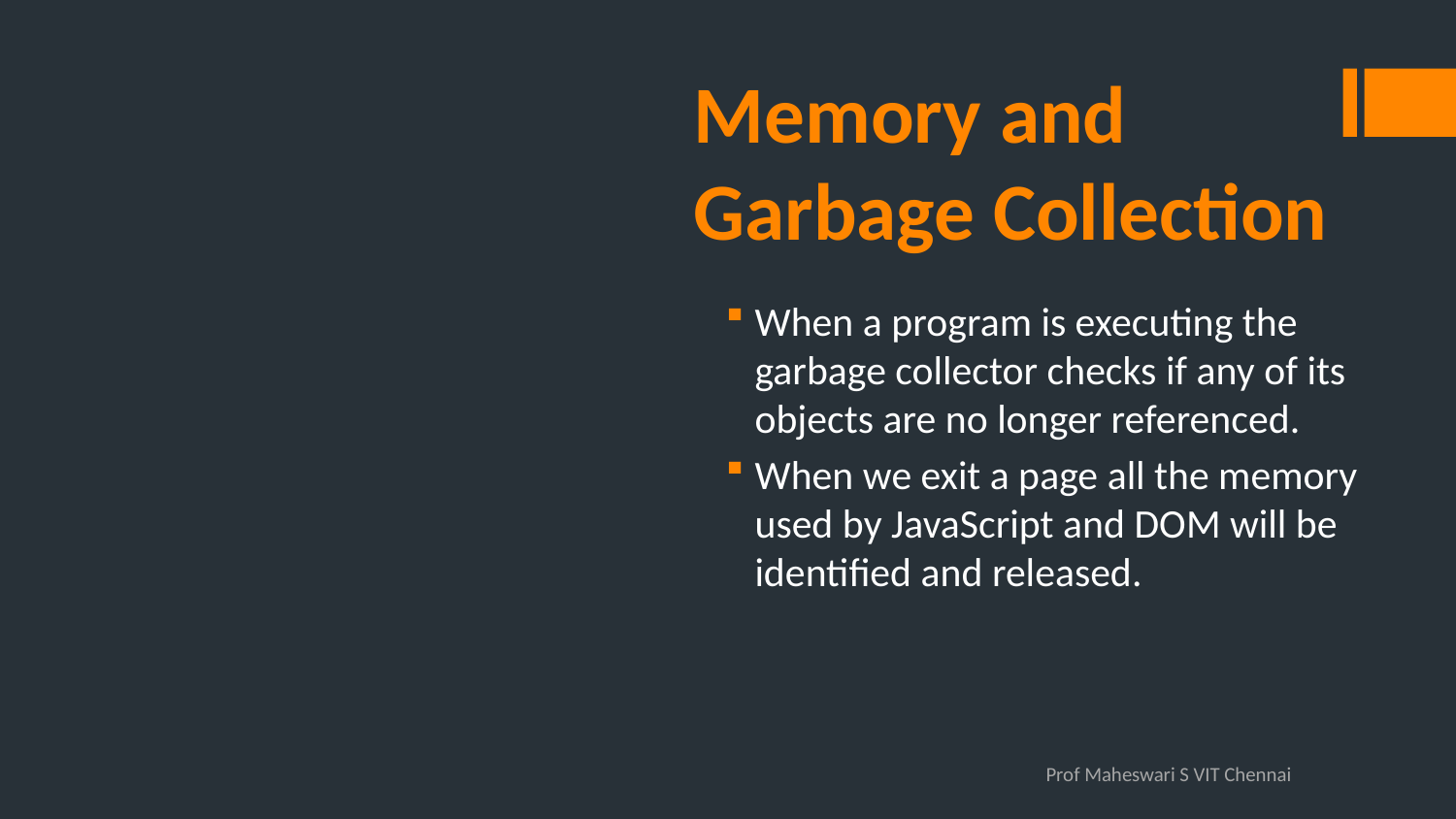

# Memory and Garbage Collection
When a program is executing the garbage collector checks if any of its objects are no longer referenced.
When we exit a page all the memory used by JavaScript and DOM will be identified and released.
Prof Maheswari S VIT Chennai